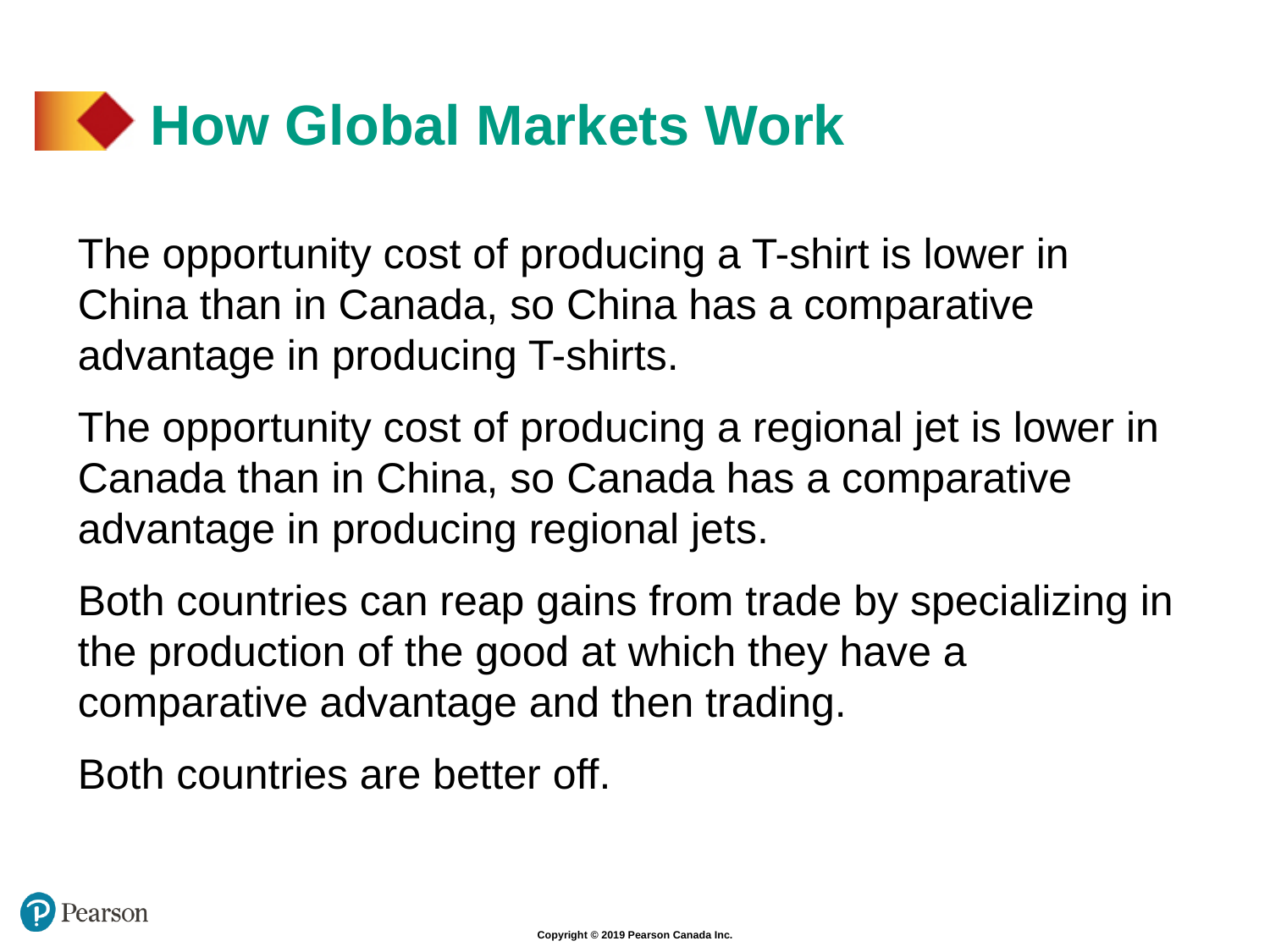

# How Global Markets Work
The opportunity cost of producing a T-shirt is lower in China than in Canada, so China has a comparative advantage in producing T-shirts.
The opportunity cost of producing a regional jet is lower in Canada than in China, so Canada has a comparative advantage in producing regional jets.
Both countries can reap gains from trade by specializing in the production of the good at which they have a comparative advantage and then trading.
Both countries are better off.